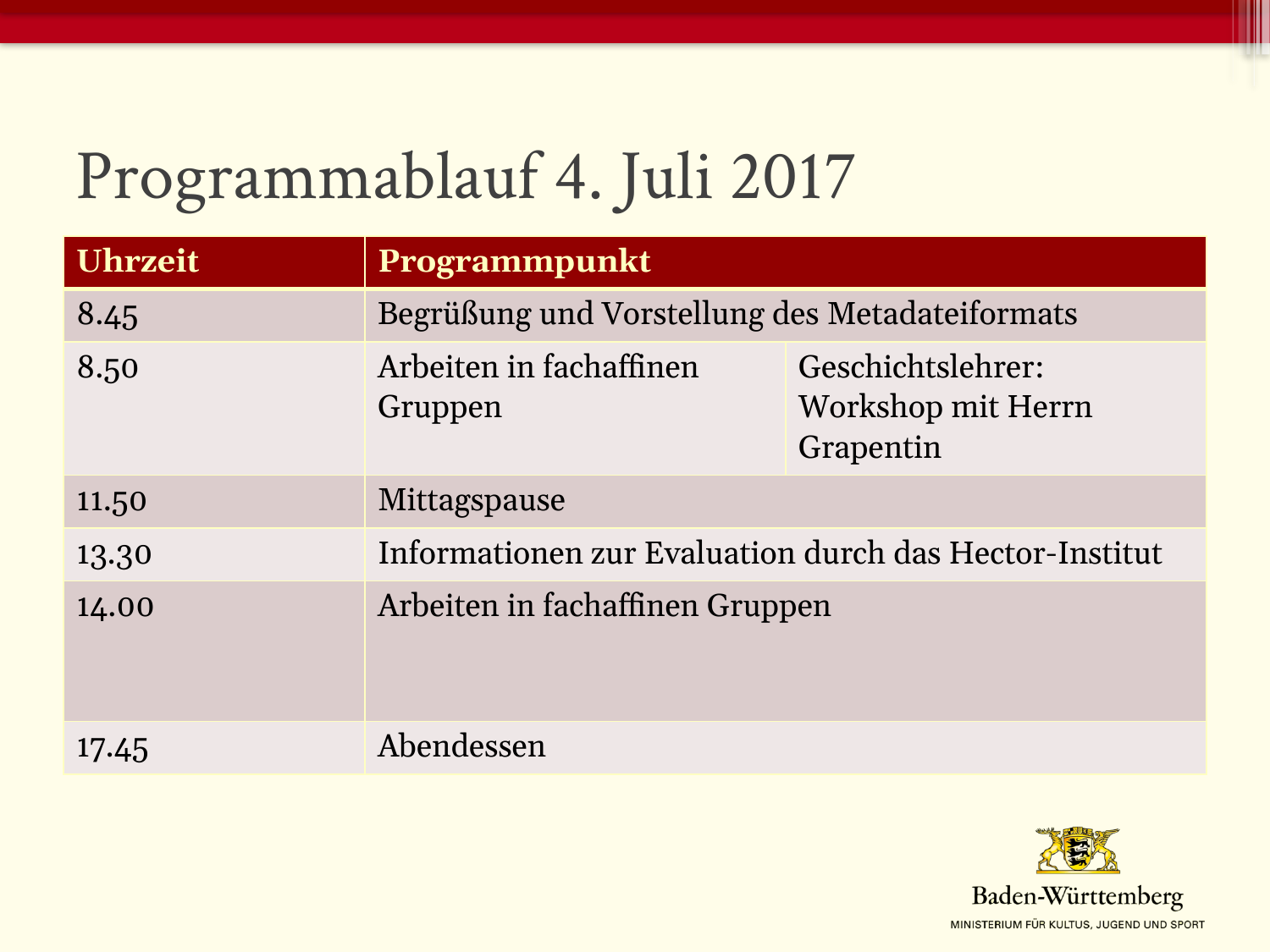

# Programmablauf 4. Juli 2017
| Uhrzeit | Programmpunkt |  |
| --- | --- | --- |
| 8.45 | Begrüßung und Vorstellung des Metadateiformats |  |
| 8.50 | Arbeiten in fachaffinen Gruppen | Geschichtslehrer: Workshop mit Herrn Grapentin |
| 11.50 | Mittagspause |  |
| 13.30 | Informationen zur Evaluation durch das Hector-Institut |  |
| 14.00 | Arbeiten in fachaffinen Gruppen |  |
| 17.45 | Abendessen |  |